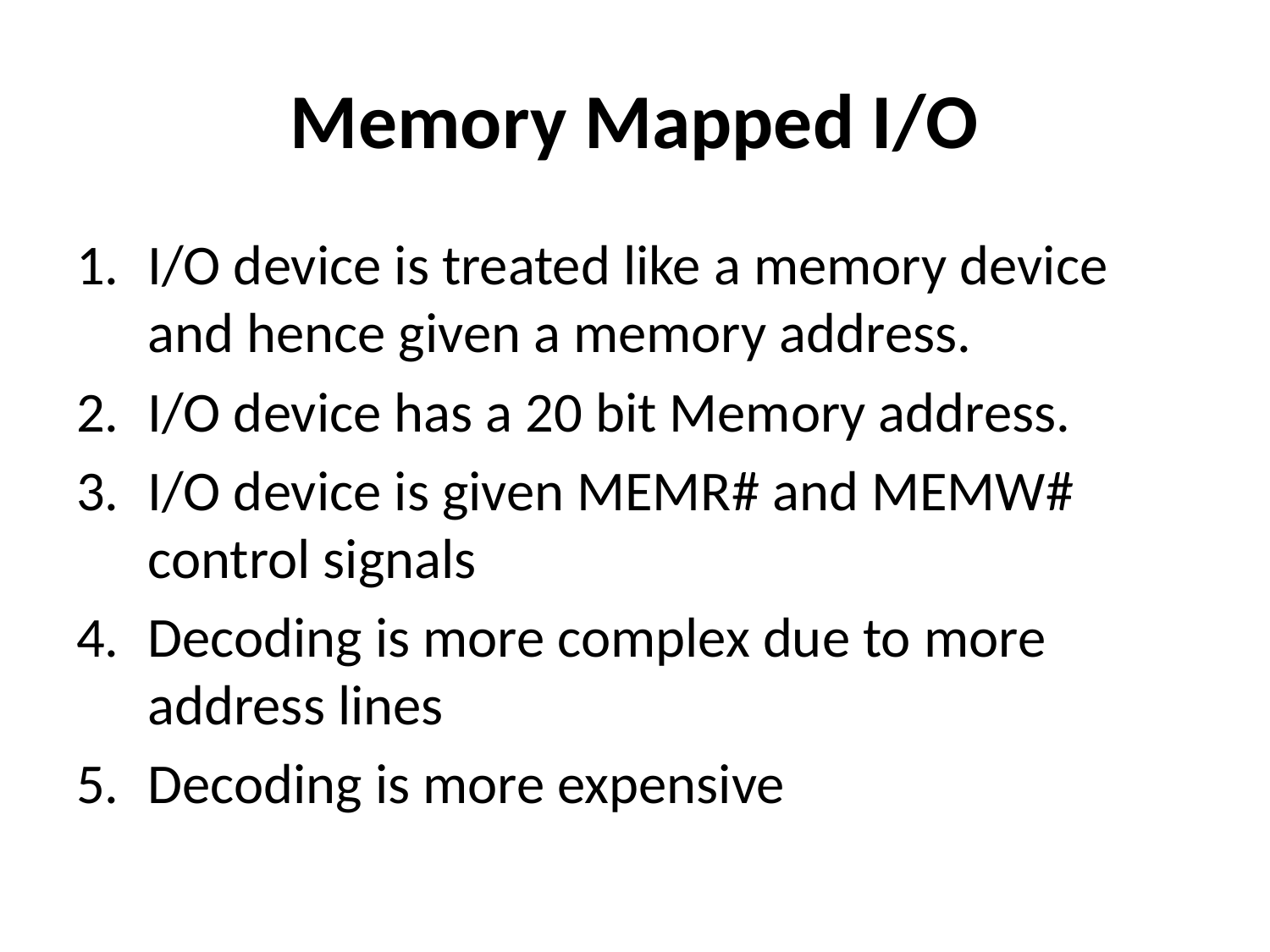

# Memory Mapped I/O
I/O device is treated like a memory device and hence given a memory address.
I/O device has a 20 bit Memory address.
I/O device is given MEMR# and MEMW# control signals
Decoding is more complex due to more address lines
Decoding is more expensive